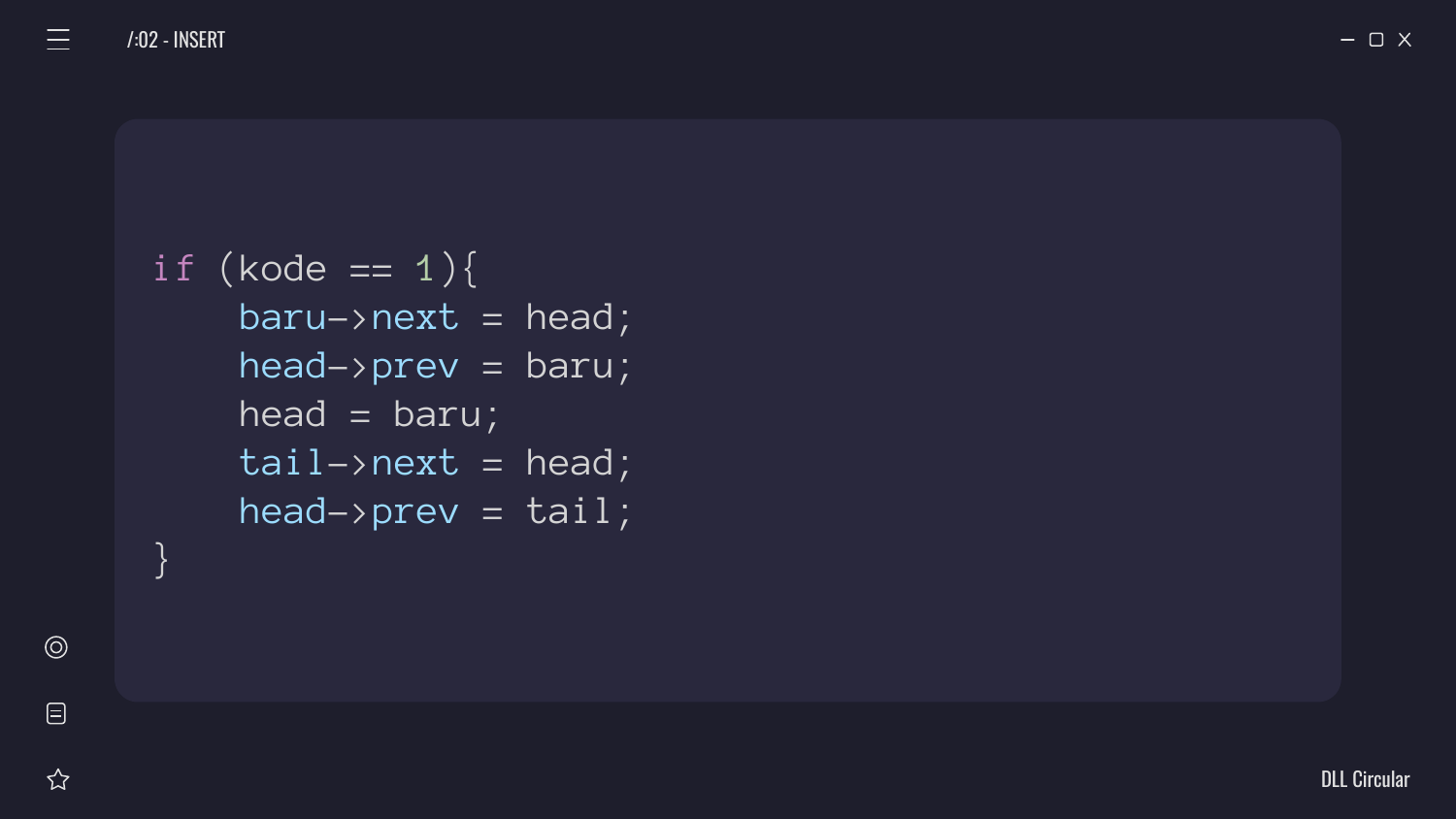

/:02 - INSERT

if (kode == 1){
    baru->next = head;
    head->prev = baru;
    head = baru;
    tail->next = head;
    head->prev = tail;
}

DLL Circular